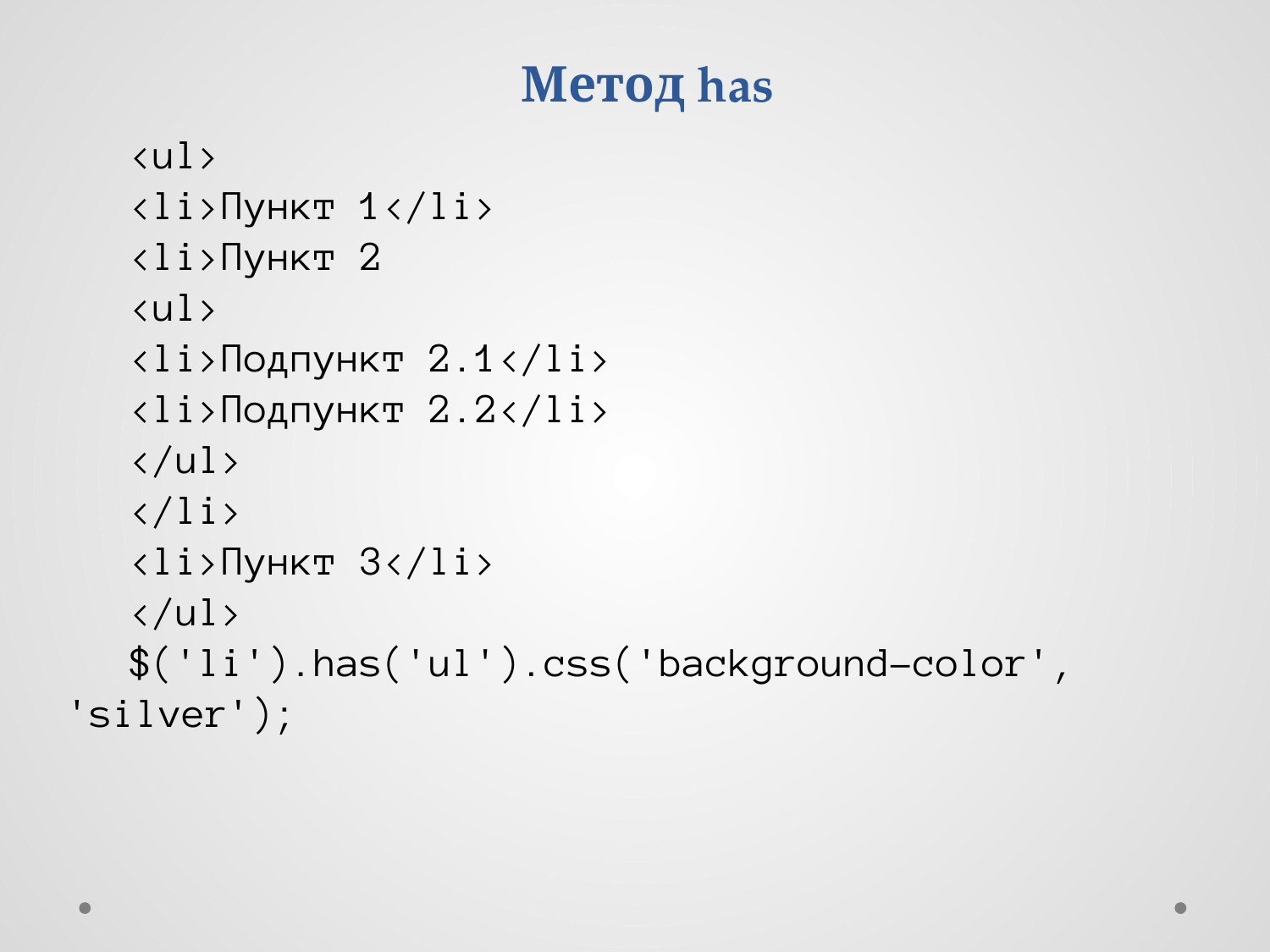

Метод has
<ul>
<li>Пункт 1</li>
<li>Пункт 2
<ul>
<li>Подпункт 2.1</li>
<li>Подпункт 2.2</li>
</ul>
</li>
<li>Пункт 3</li>
</ul>
$('li').has('ul').css('background-color', 'silver');